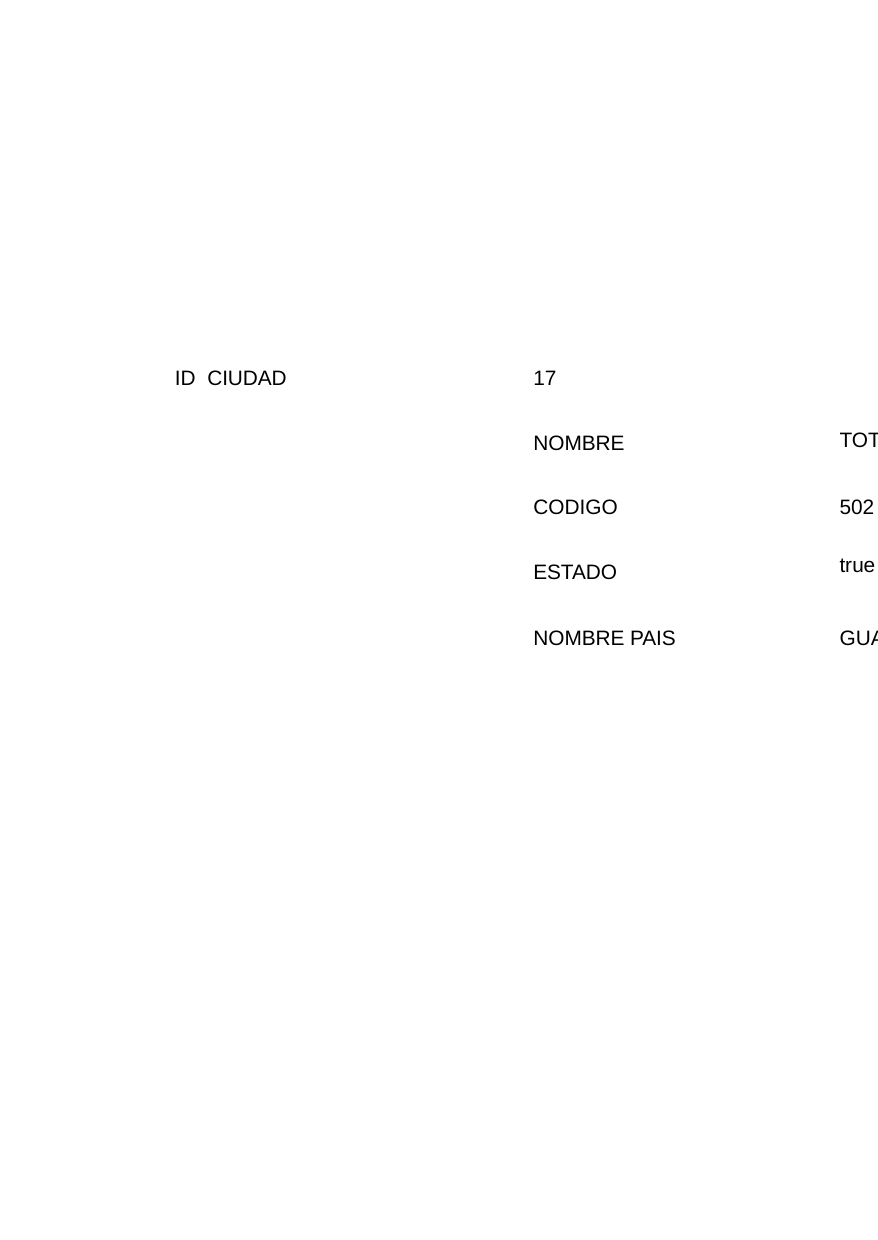

ID  CIUDAD
17
TOTONICAPAN
NOMBRE
CODIGO
502
true
ESTADO
NOMBRE PAIS
GUATEMALA